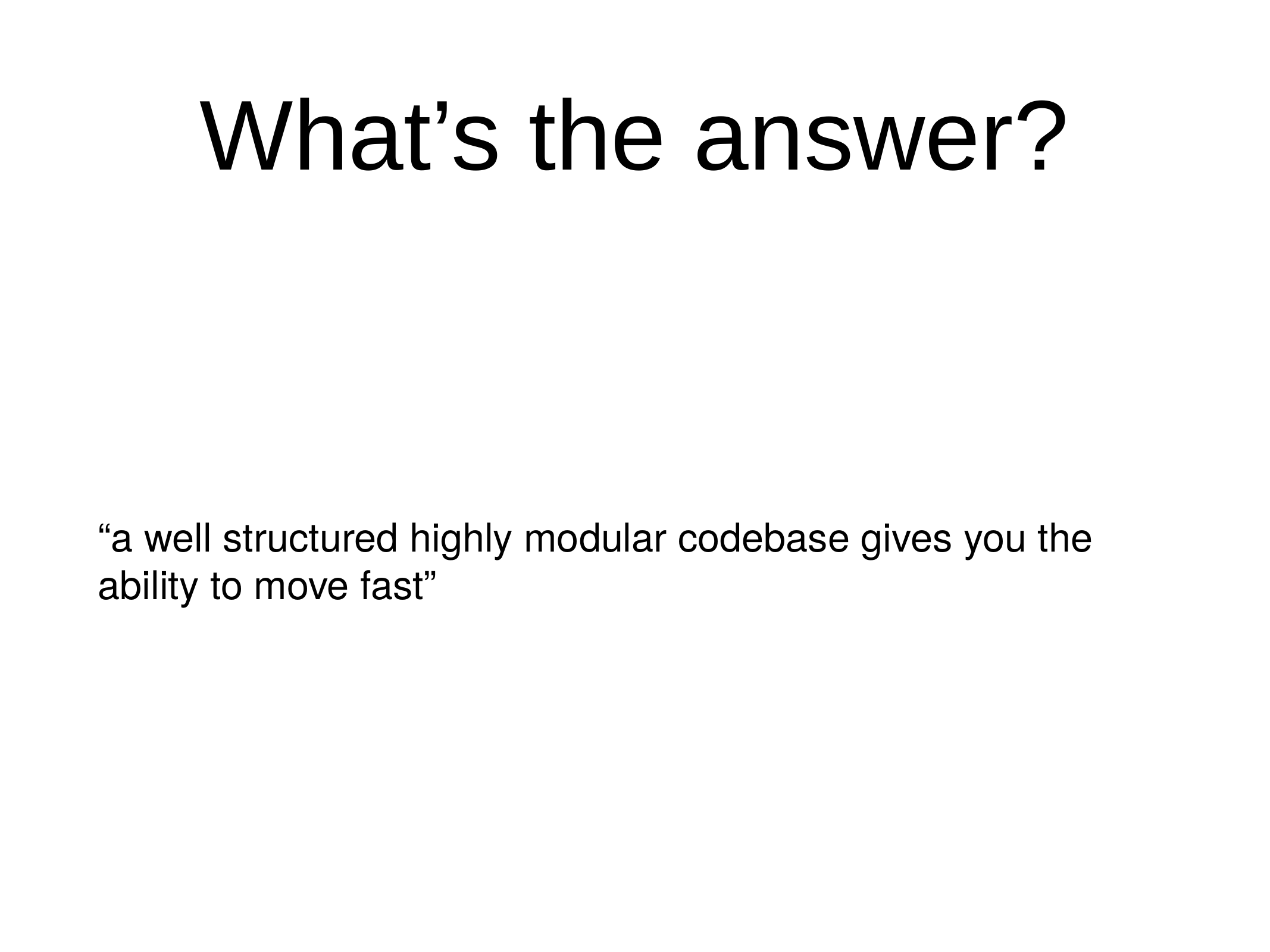

# What’s the answer?
“a well structured highly modular codebase gives you the ability to move fast”
4